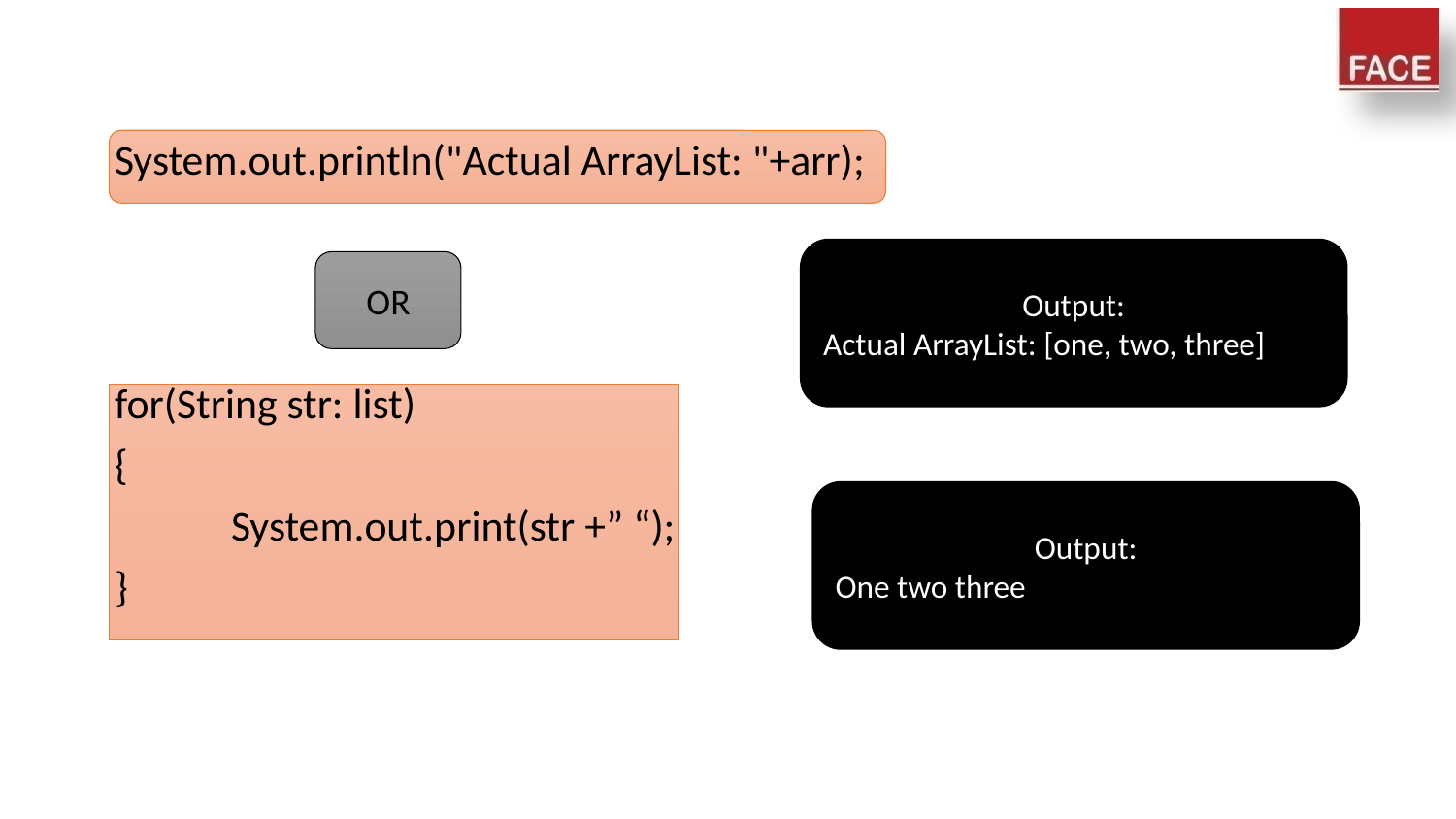

System.out.println("Actual ArrayList: "+arr);

for(String str: list)
{
            System.out.print(str +” “);
}

Output:
Actual ArrayList: [one, two, three]
OR

Output:
One two three